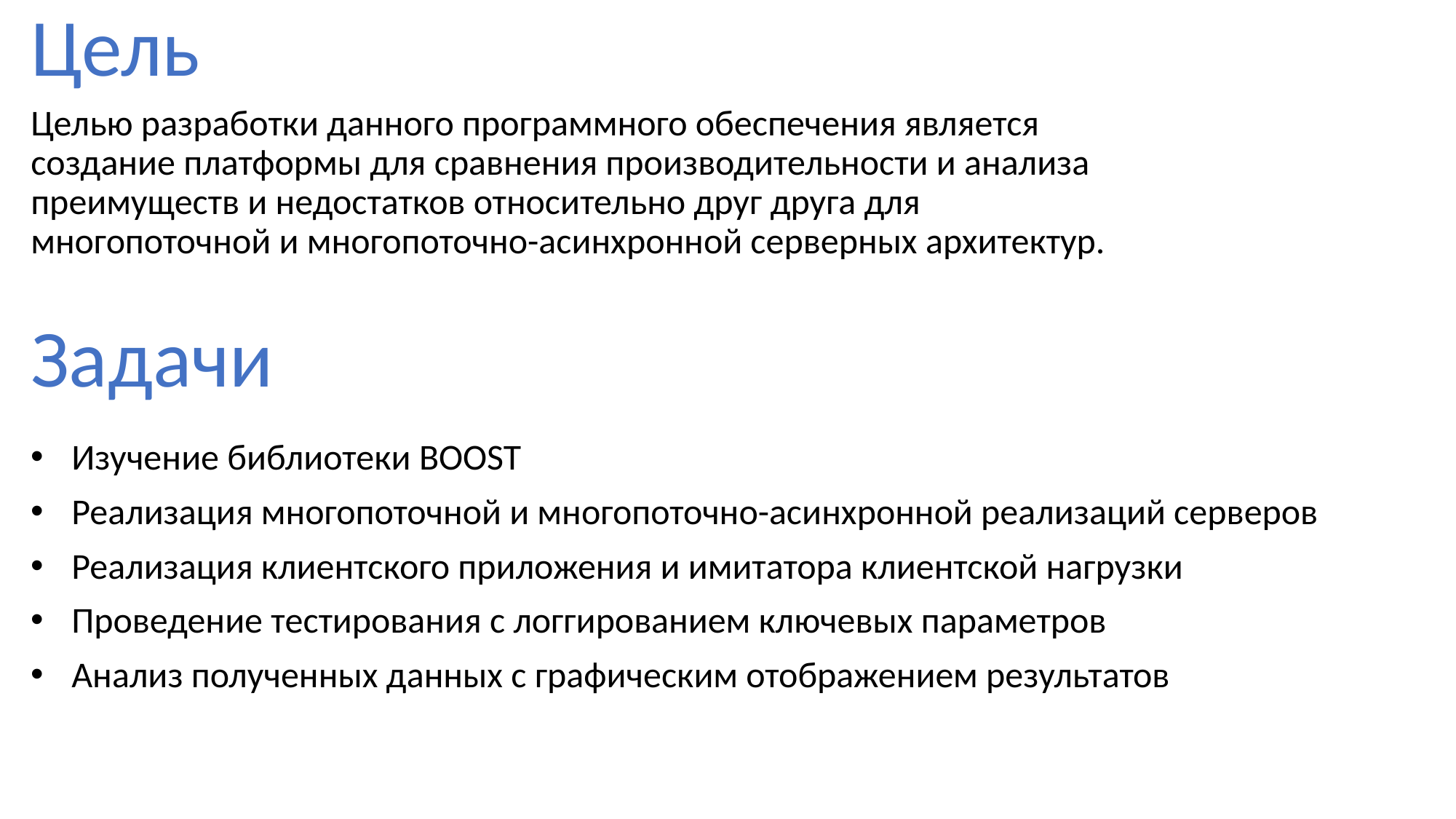

# Цель
Целью разработки данного программного обеспечения является создание платформы для сравнения производительности и анализа преимуществ и недостатков относительно друг друга для многопоточной и многопоточно-асинхронной серверных архитектур.
Задачи

Изучение библиотеки BOOST
Реализация многопоточной и многопоточно-асинхронной реализаций серверов
Реализация клиентского приложения и имитатора клиентской нагрузки
Проведение тестирования с логгированием ключевых параметров
Анализ полученных данных с графическим отображением результатов